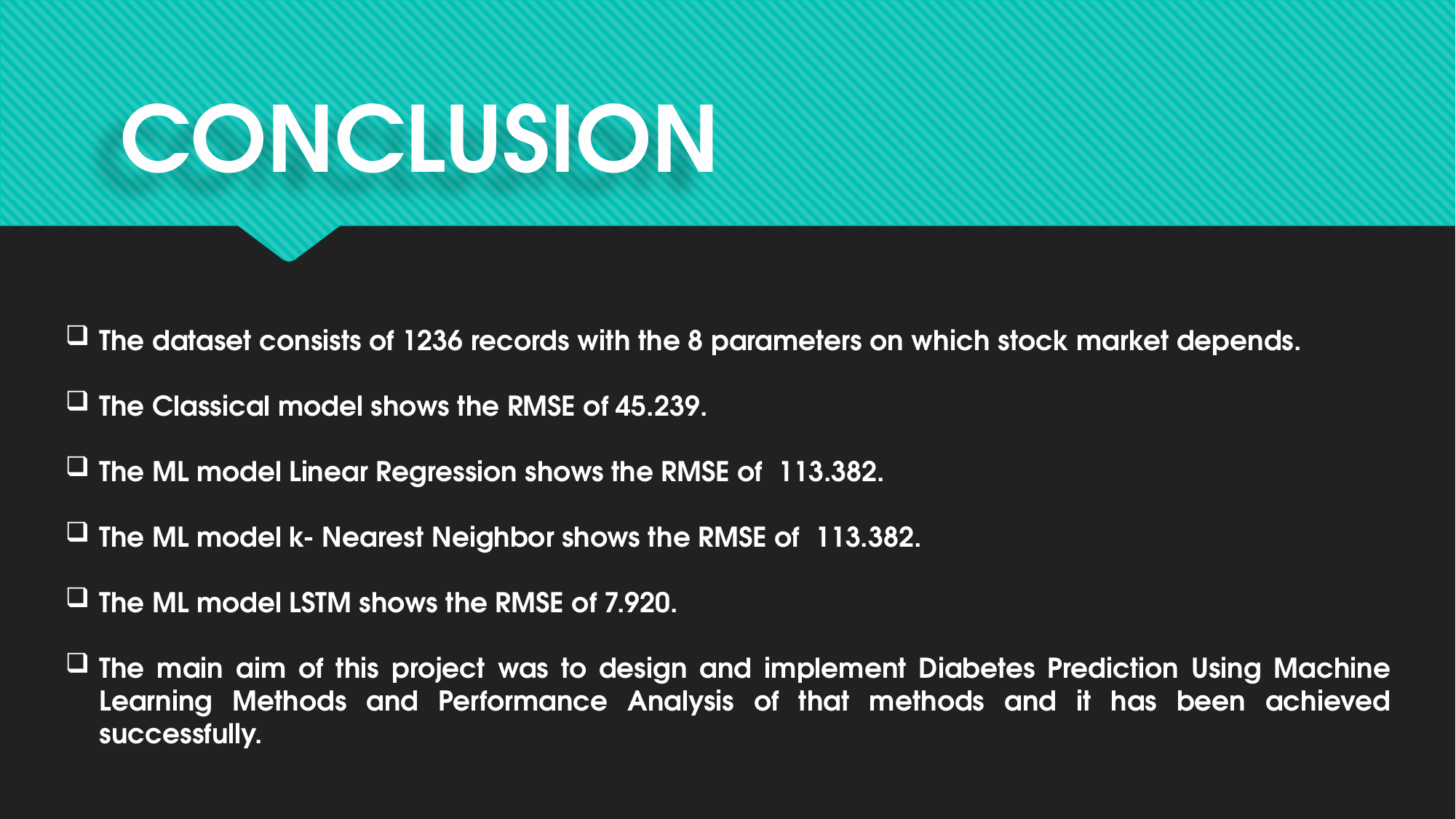

# CONCLUSION
The dataset consists of 1236 records with the 8 parameters on which stock market depends.

The Classical model shows the RMSE of 45.239.

The ML model Linear Regression shows the RMSE of  113.382.

The ML model k- Nearest Neighbor shows the RMSE of  113.382.

The ML model LSTM shows the RMSE of 7.920.

The main aim of this project was to design and implement Diabetes Prediction Using Machine Learning Methods and Performance Analysis of that methods and it has been achieved successfully.